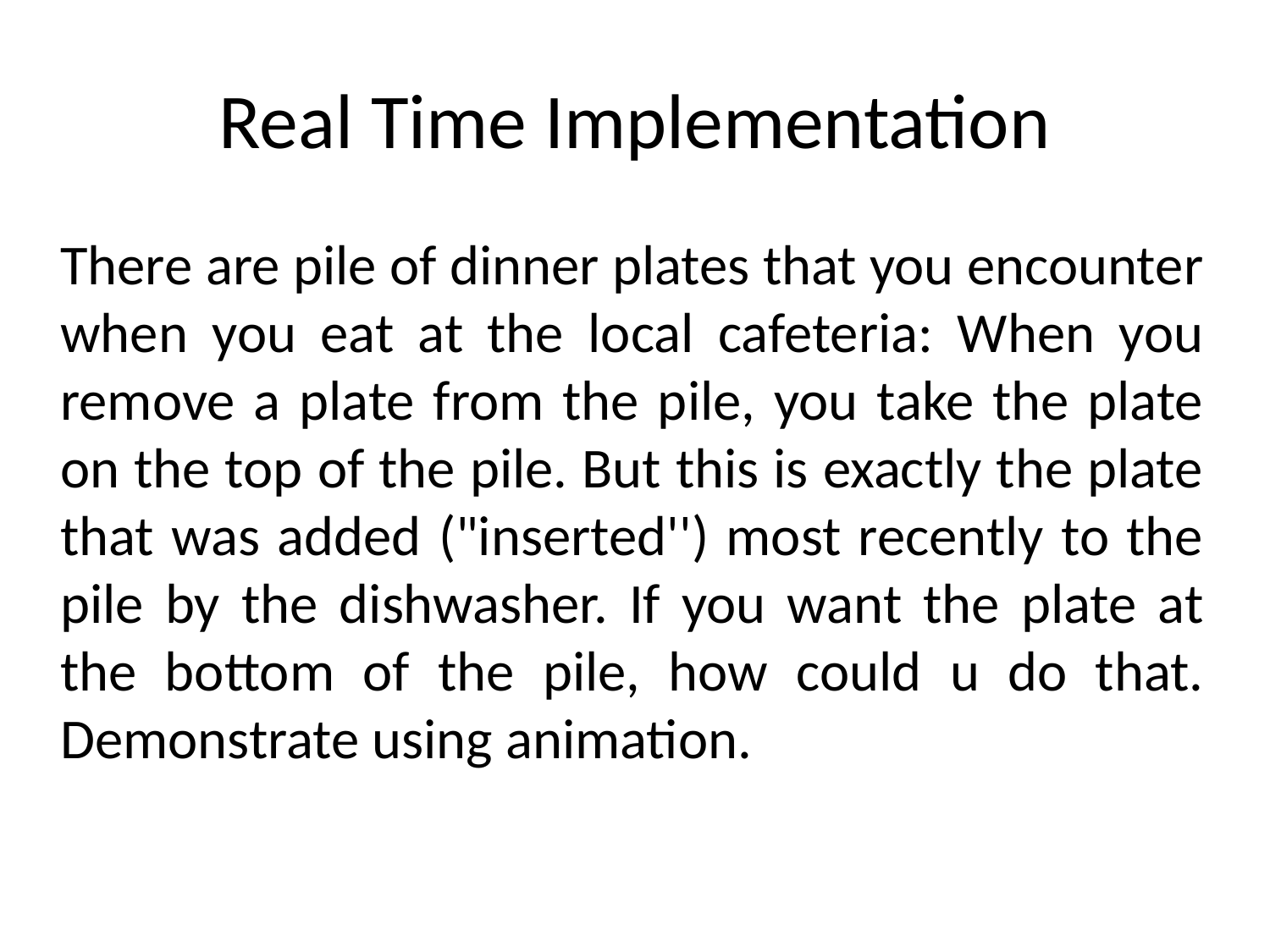

# Real Time Implementation
	There are pile of dinner plates that you encounter when you eat at the local cafeteria: When you remove a plate from the pile, you take the plate on the top of the pile. But this is exactly the plate that was added ("inserted'') most recently to the pile by the dishwasher. If you want the plate at the bottom of the pile, how could u do that. Demonstrate using animation.